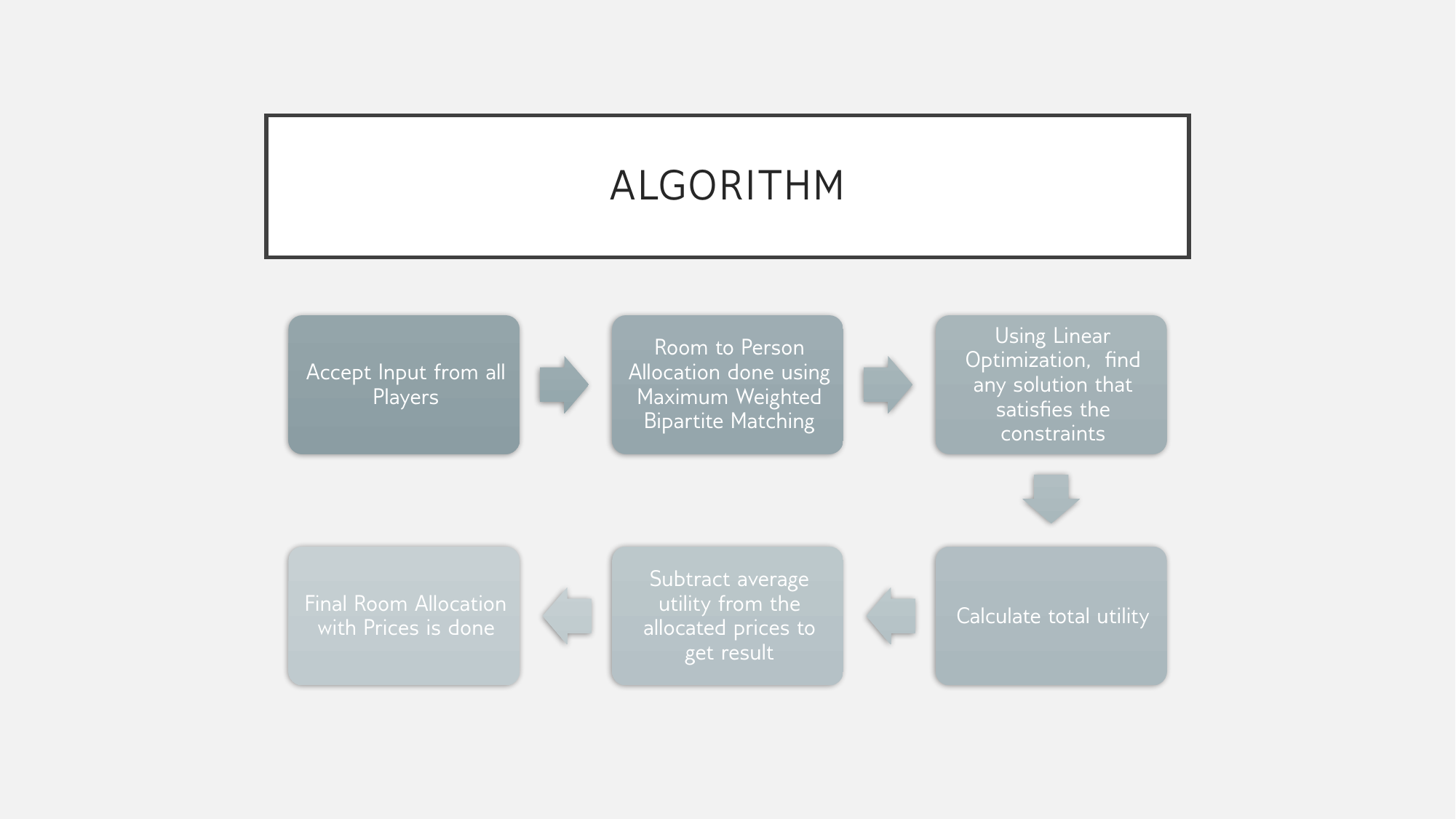

# algorithm
Accept Input from all Players

Room to Person Allocation done using Maximum Weighted Bipartite Matching

Using Linear Optimization,  find any solution that satisfies the constraints

Calculate total utility

Subtract average utility from the allocated prices to get result

Final Room Allocation with Prices is done